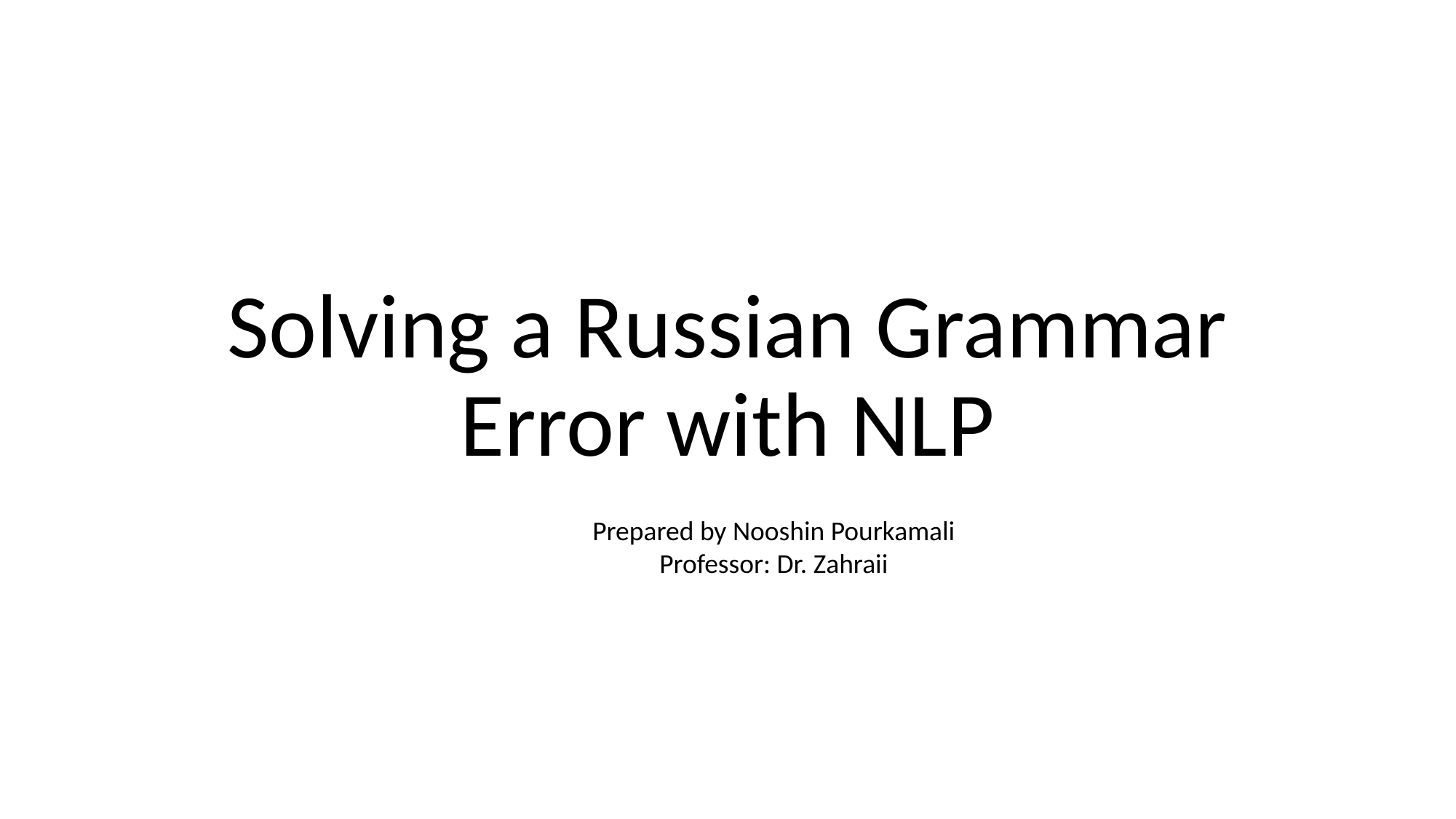

# Solving a Russian Grammar Error with NLP
Prepared by Nooshin Pourkamali
Professor: Dr. Zahraii